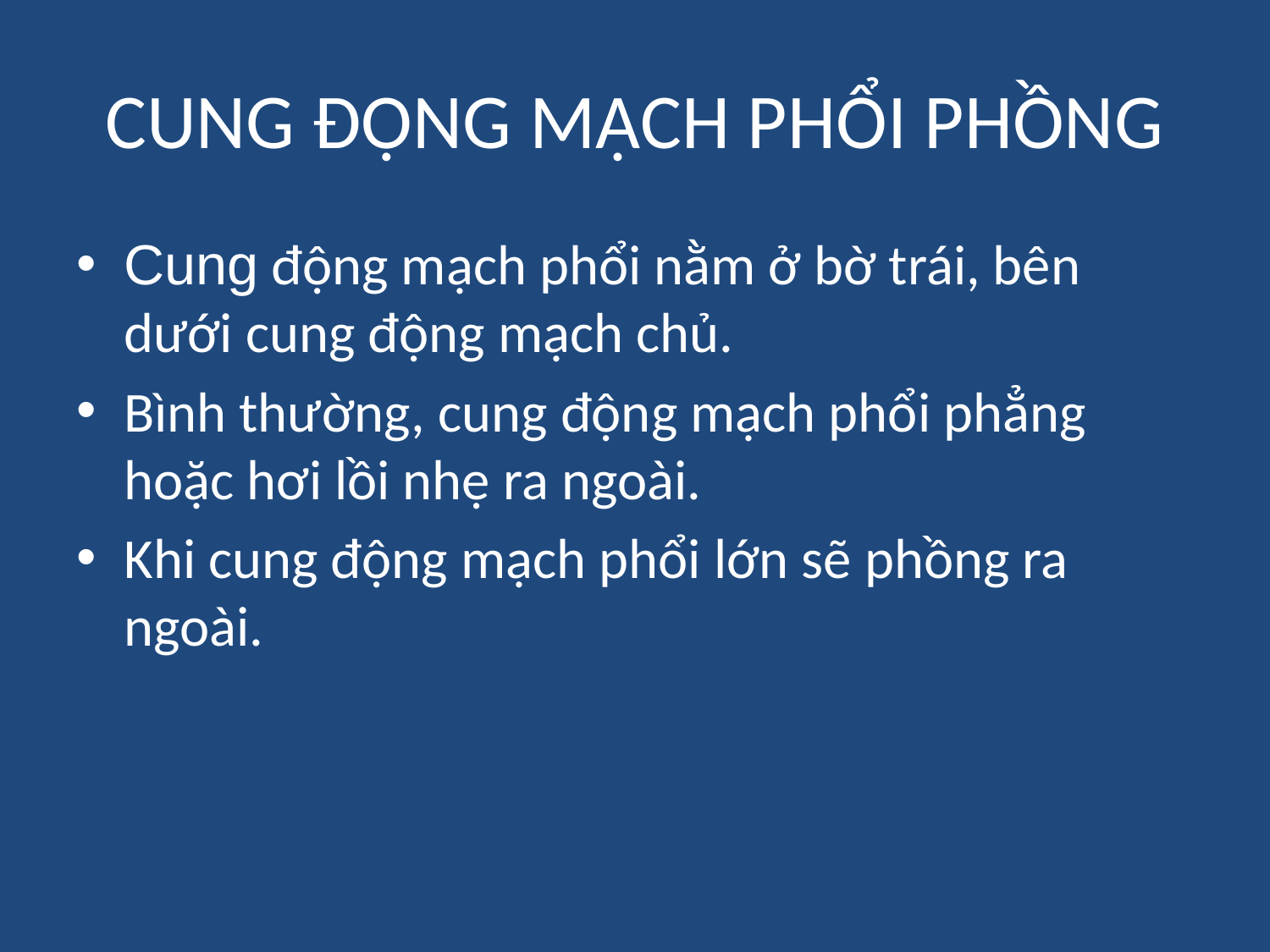

# CUNG ĐỘNG MẠCH PHỔI PHỒNG
Cung động mạch phổi nằm ở bờ trái, bên dưới cung động mạch chủ.
Bình thường, cung động mạch phổi phẳng hoặc hơi lồi nhẹ ra ngoài.
Khi cung động mạch phổi lớn sẽ phồng ra ngoài.